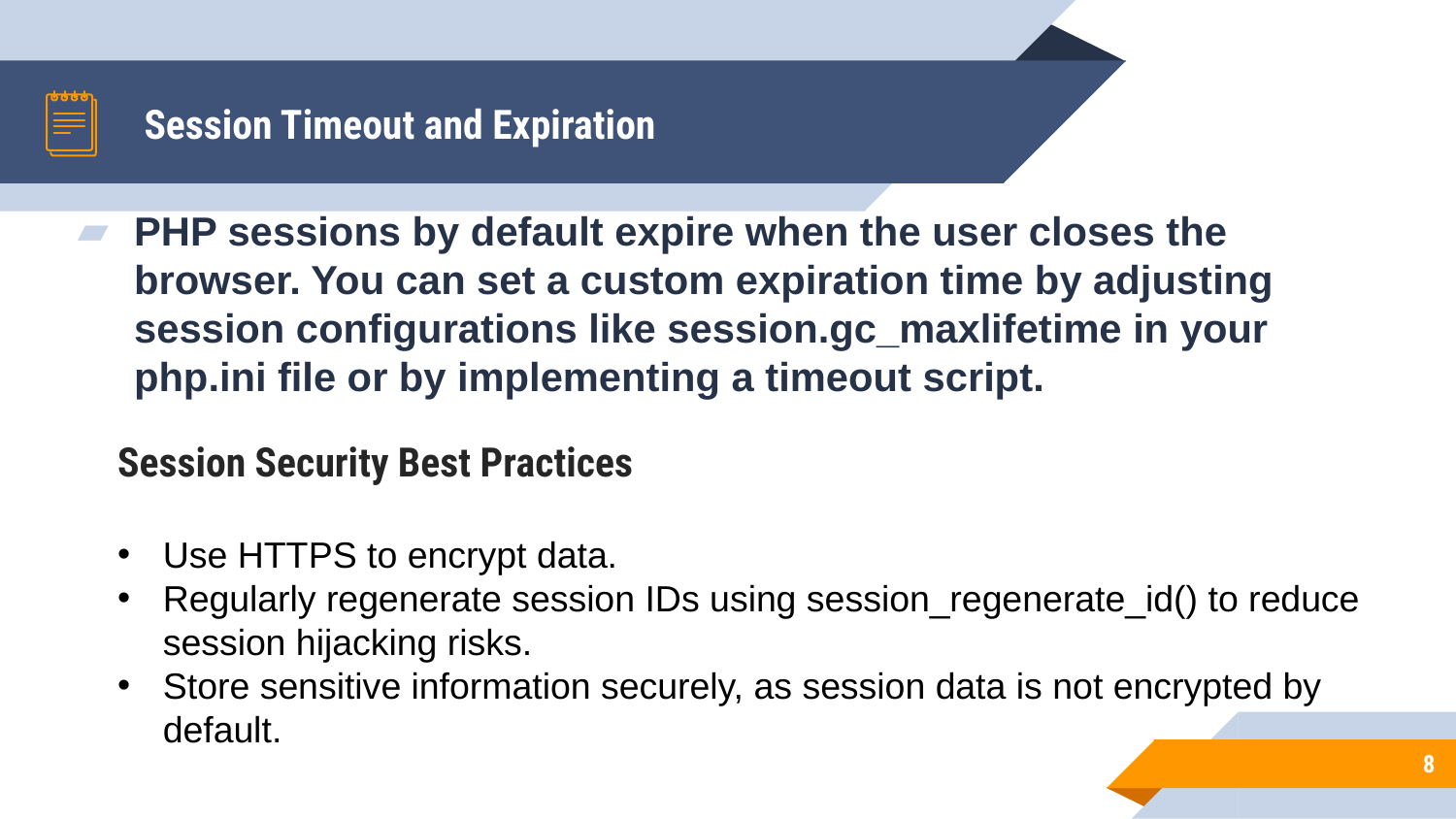

# Session Timeout and Expiration

PHP sessions by default expire when the user closes the browser. You can set a custom expiration time by adjusting session configurations like session.gc_maxlifetime in your php.ini file or by implementing a timeout script.
Session Security Best Practices

Use HTTPS to encrypt data.
Regularly regenerate session IDs using session_regenerate_id() to reduce session hijacking risks.
Store sensitive information securely, as session data is not encrypted by default.
8